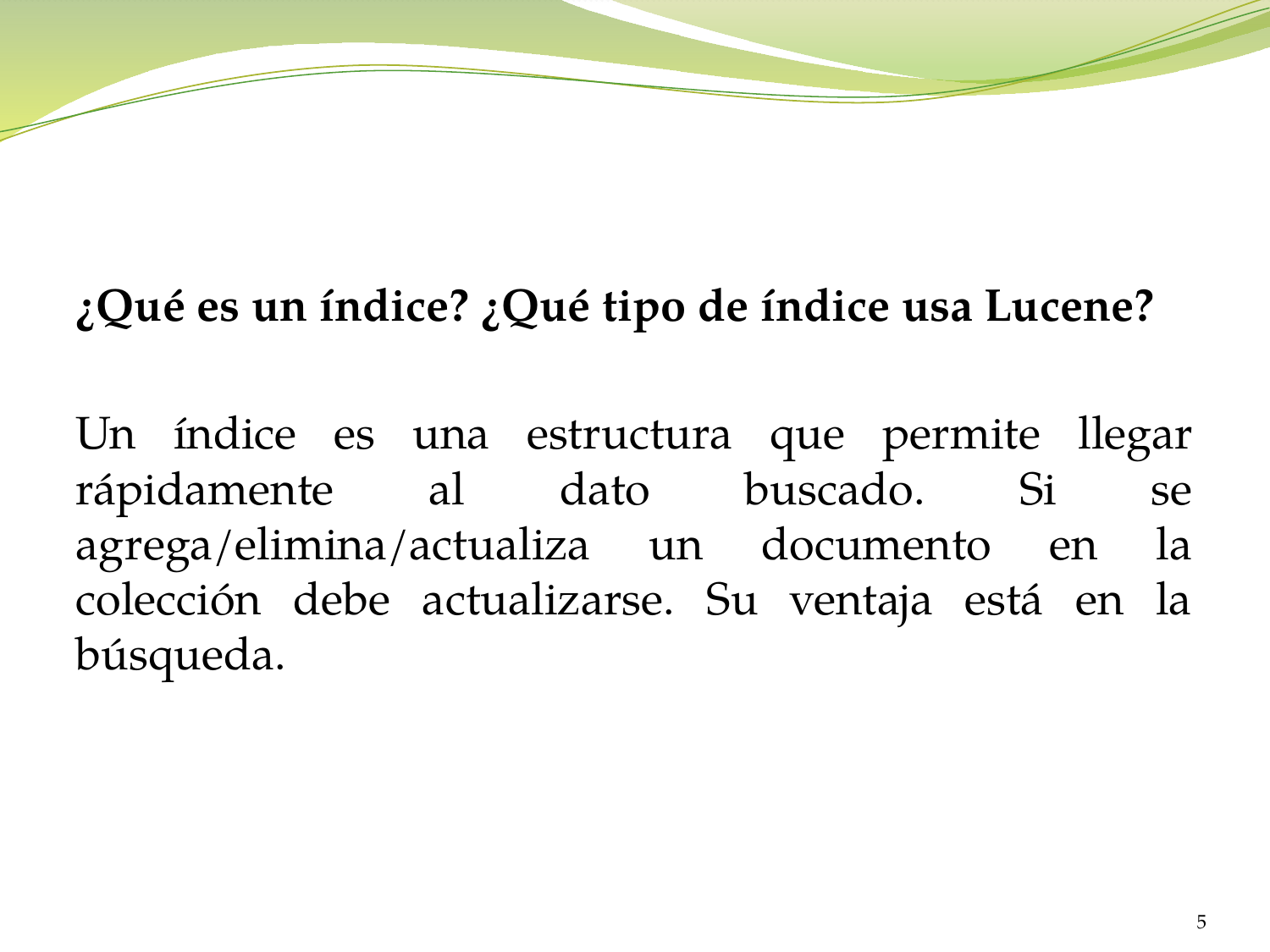

#
¿Qué es un índice? ¿Qué tipo de índice usa Lucene?

Un índice es una estructura que permite llegar rápidamente al dato buscado. Si se agrega/elimina/actualiza un documento en la colección debe actualizarse. Su ventaja está en la búsqueda.

5